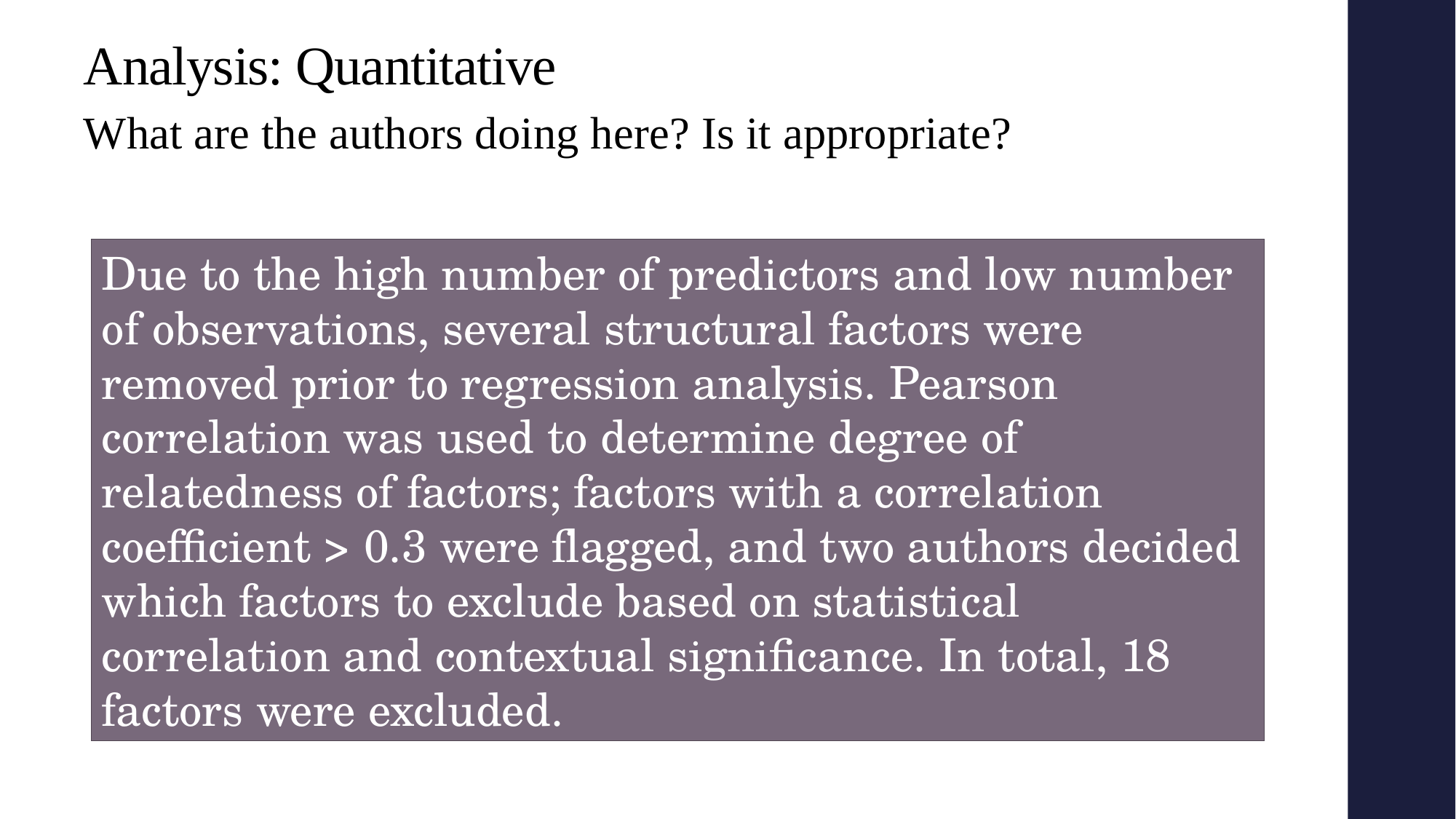

# Analysis: Quantitative
What are the authors doing here? Is it appropriate?
Due to the high number of predictors and low number of observations, several structural factors were removed prior to regression analysis. Pearson correlation was used to determine degree of relatedness of factors; factors with a correlation coefficient > 0.3 were flagged, and two authors decided which factors to exclude based on statistical correlation and contextual significance. In total, 18 factors were excluded.